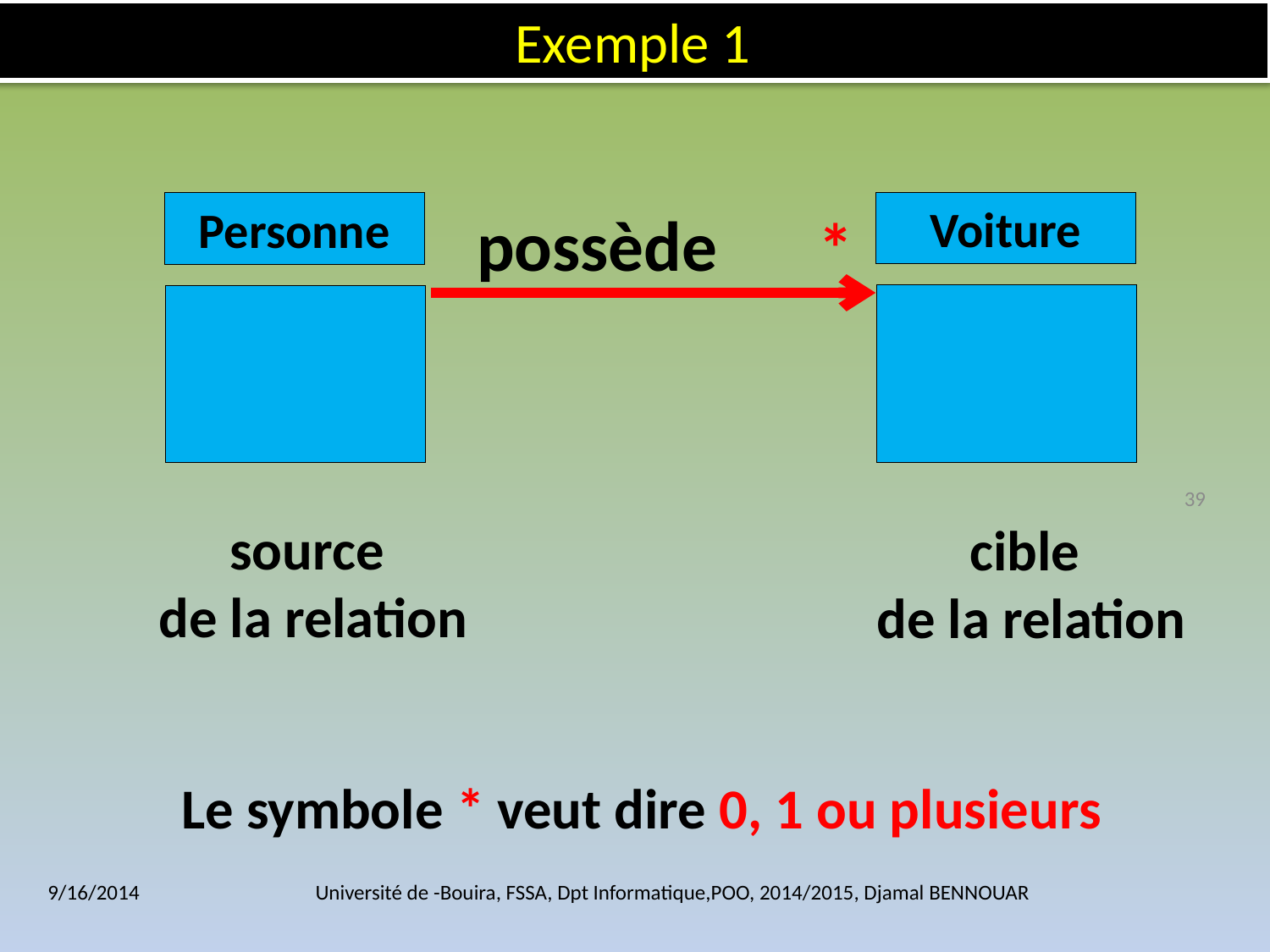

Exemple 1
Voiture

Personne

possède
*
39
source
de la relation
cible
de la relation
Le symbole * veut dire 0, 1 ou plusieurs
9/16/2014
Université de -Bouira, FSSA, Dpt Informatique,POO, 2014/2015, Djamal BENNOUAR